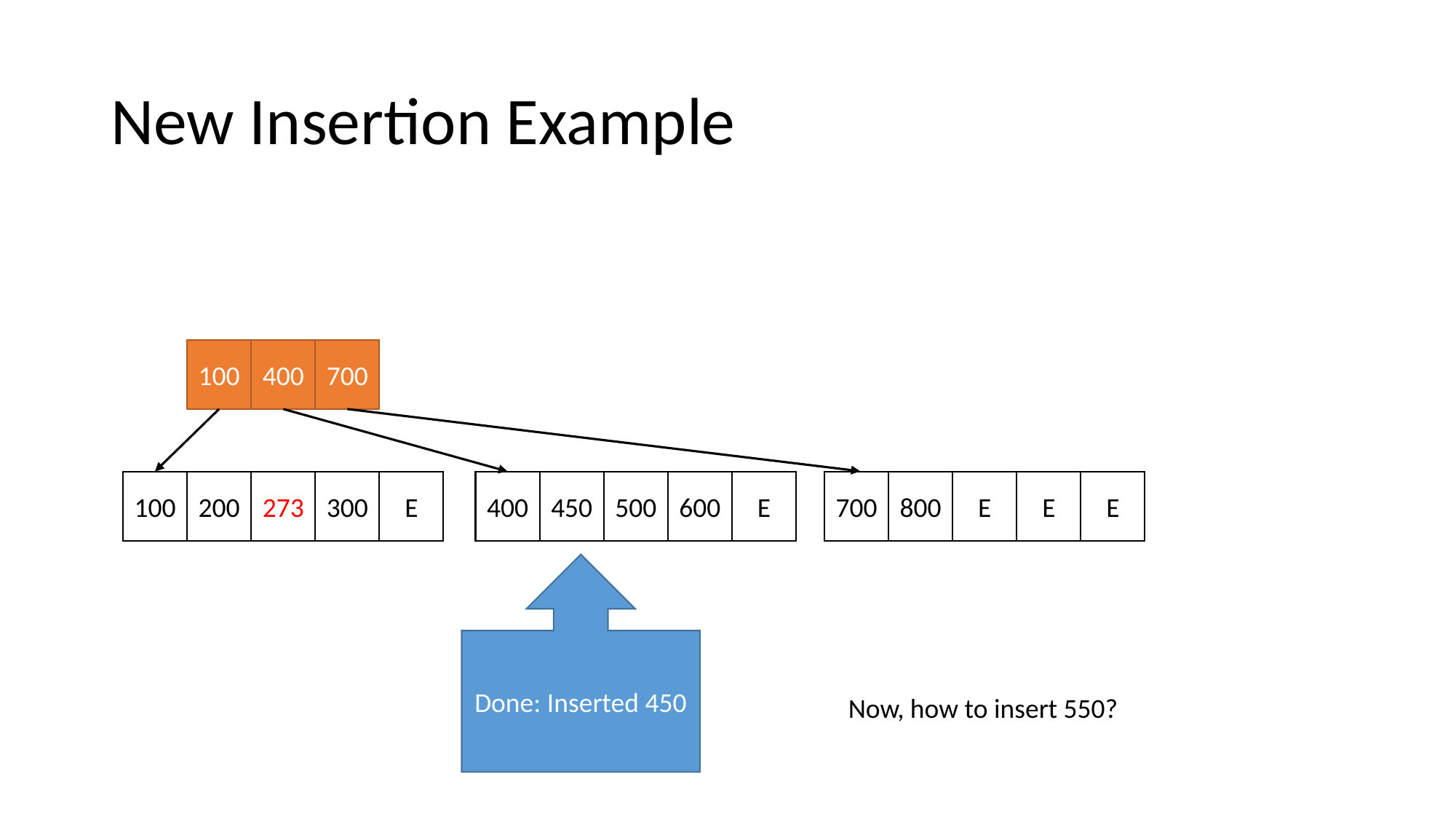

# New Insertion Example
700
100
400
E
600
450
500
400
E
E
800
E
700
E
300
200
273
100
Done: Inserted 450
Now, how to insert 550?